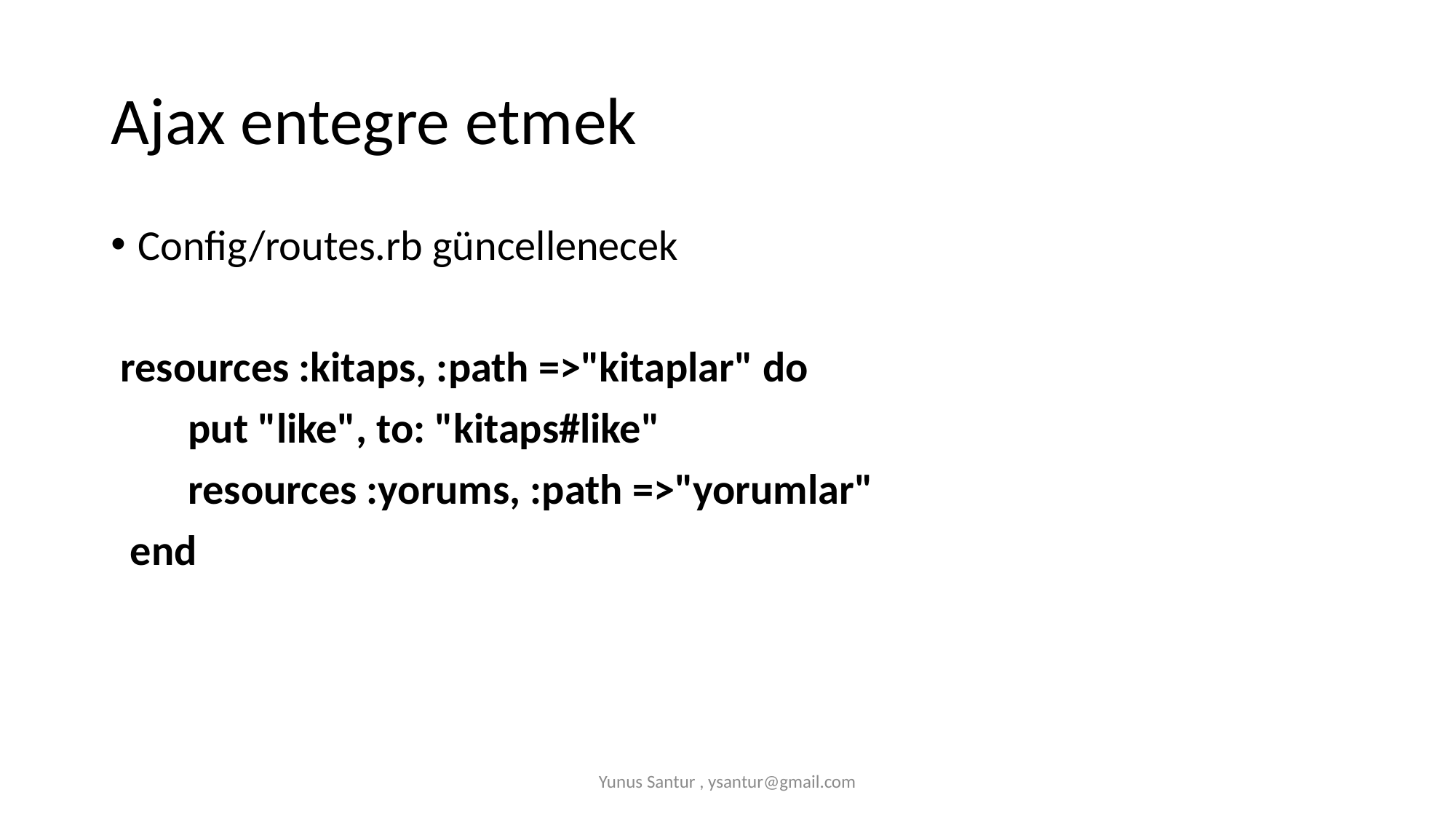

# Ajax entegre etmek
Config/routes.rb güncellenecek

 resources :kitaps, :path =>"kitaplar" do
        put "like", to: "kitaps#like"
        resources :yorums, :path =>"yorumlar"
  end
Yunus Santur , ysantur@gmail.com